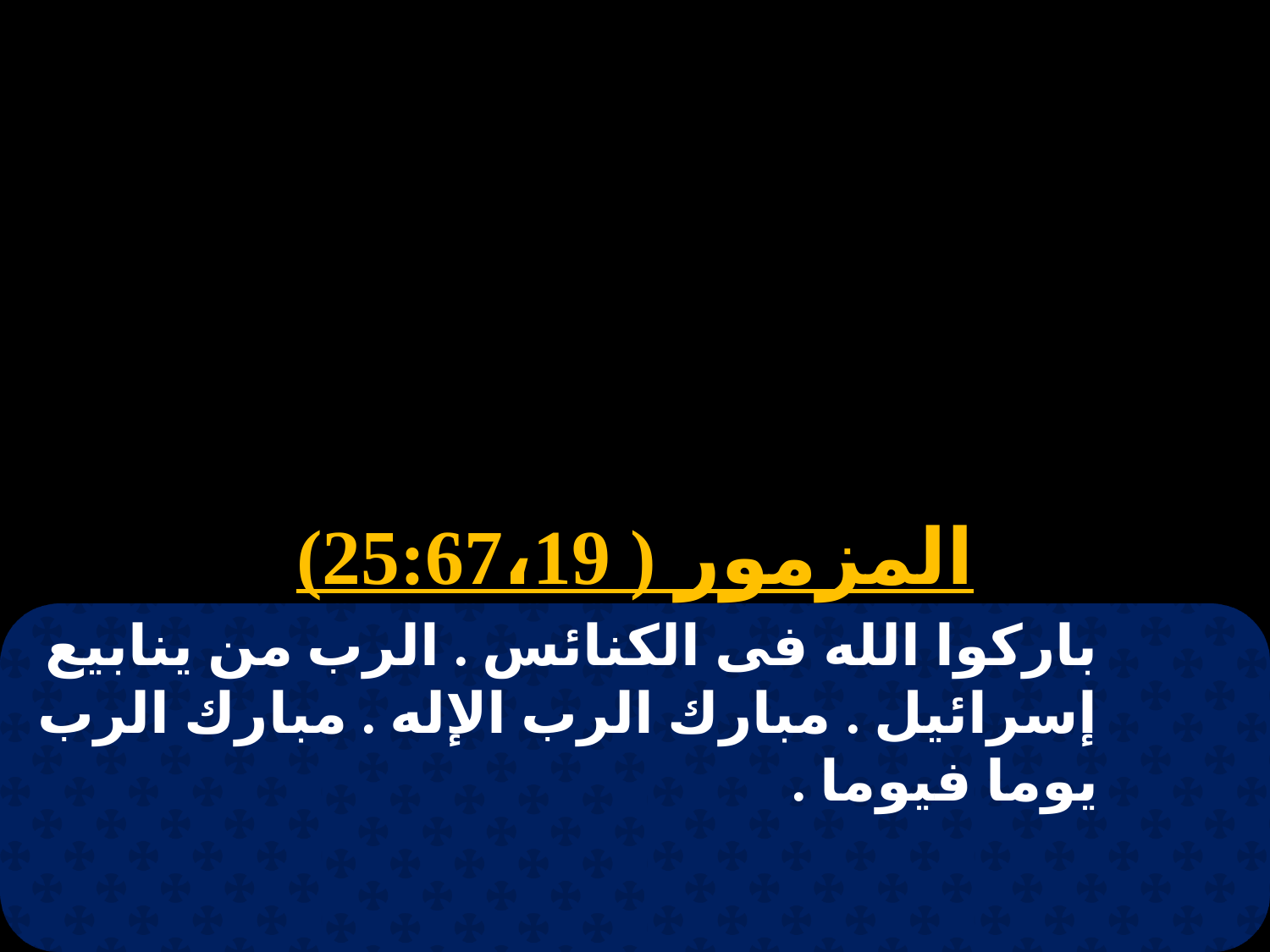

المزمور ( 25:67،19)
باركوا الله فى الكنائس . الرب من ينابيع إسرائيل . مبارك الرب الإله . مبارك الرب يوما فيوما .